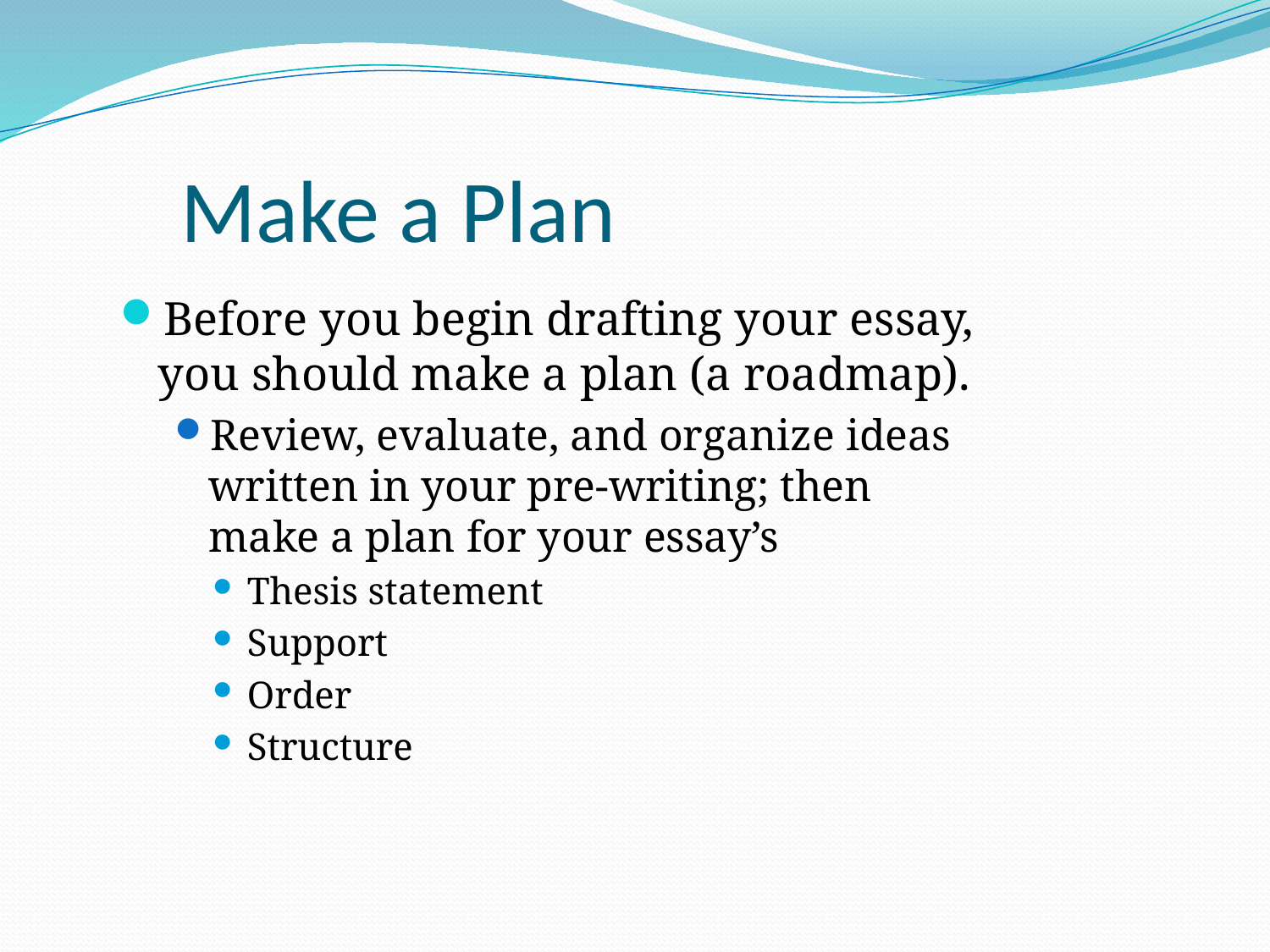

# Make a Plan
Before you begin drafting your essay, you should make a plan (a roadmap).
Review, evaluate, and organize ideas written in your pre-writing; then make a plan for your essay’s
Thesis statement
Support
Order
Structure